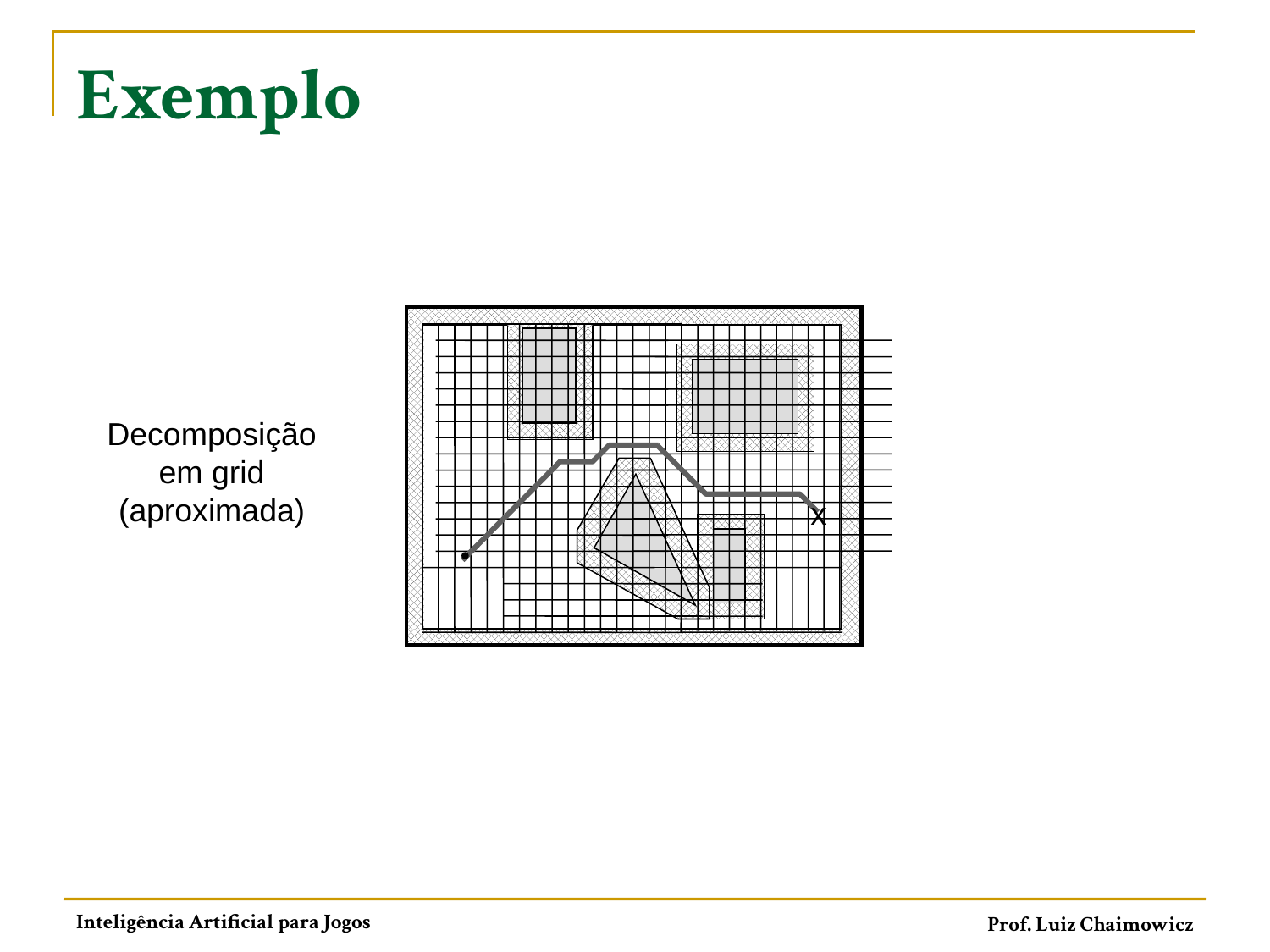

# Exemplo

x

Decomposição
em grid
(aproximada)
Inteligência Artificial para Jogos